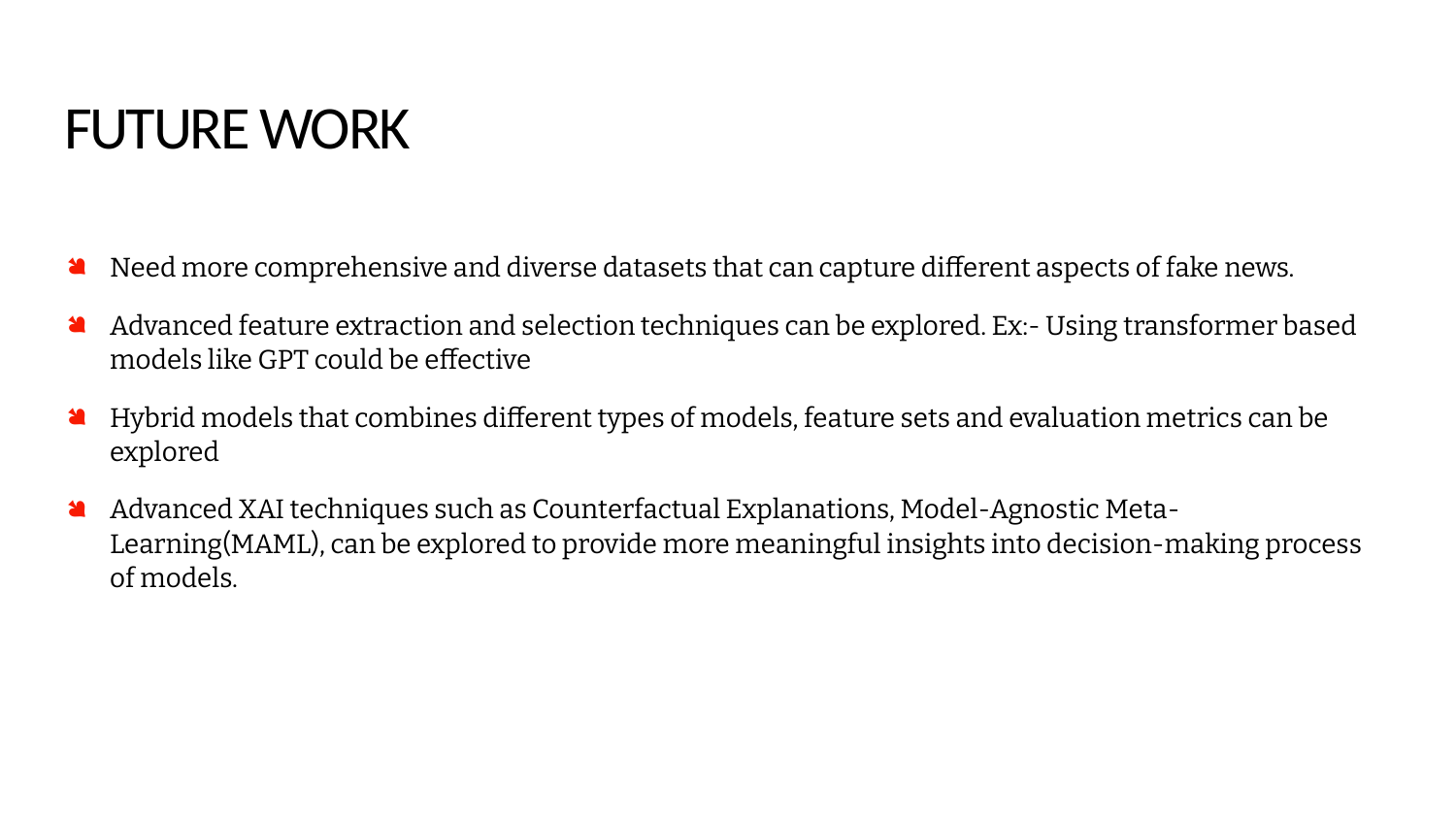

# FUTURE WORK
Need more comprehensive and diverse datasets that can capture different aspects of fake news.
Advanced feature extraction and selection techniques can be explored. Ex:- Using transformer based models like GPT could be effective
Hybrid models that combines different types of models, feature sets and evaluation metrics can be explored
Advanced XAI techniques such as Counterfactual Explanations, Model-Agnostic Meta-Learning(MAML), can be explored to provide more meaningful insights into decision-making process of models.